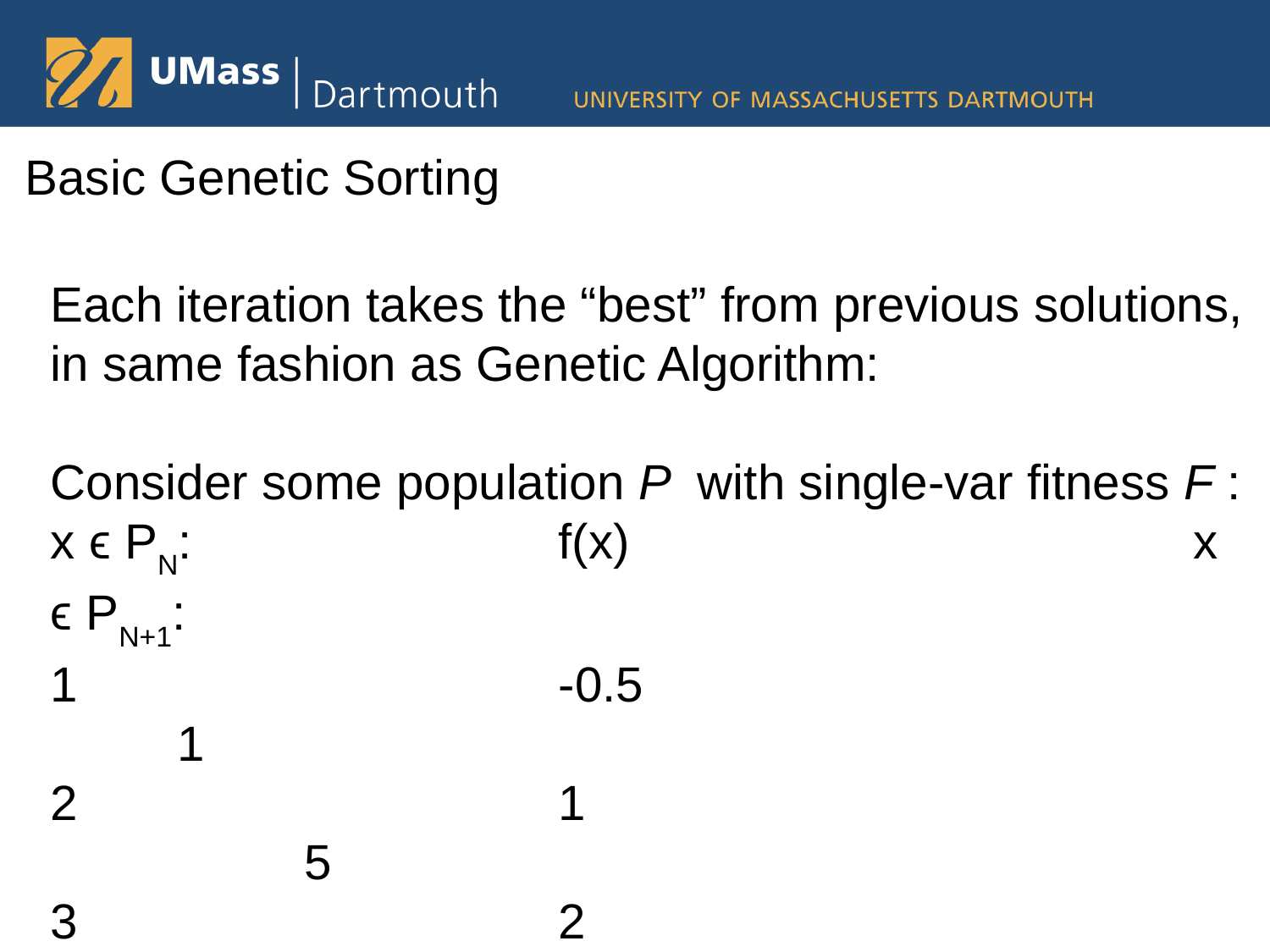

Basic Genetic Sorting
Each iteration takes the “best” from previous solutions, in same fashion as Genetic Algorithm:

Consider some population P  with single-var fitness F :
x ϵ PN:			f(x)					x ϵ PN+1:
1				-0.5						1
2				1							5
3				2							… (hybrids of 1, 5)
4				5
5				0